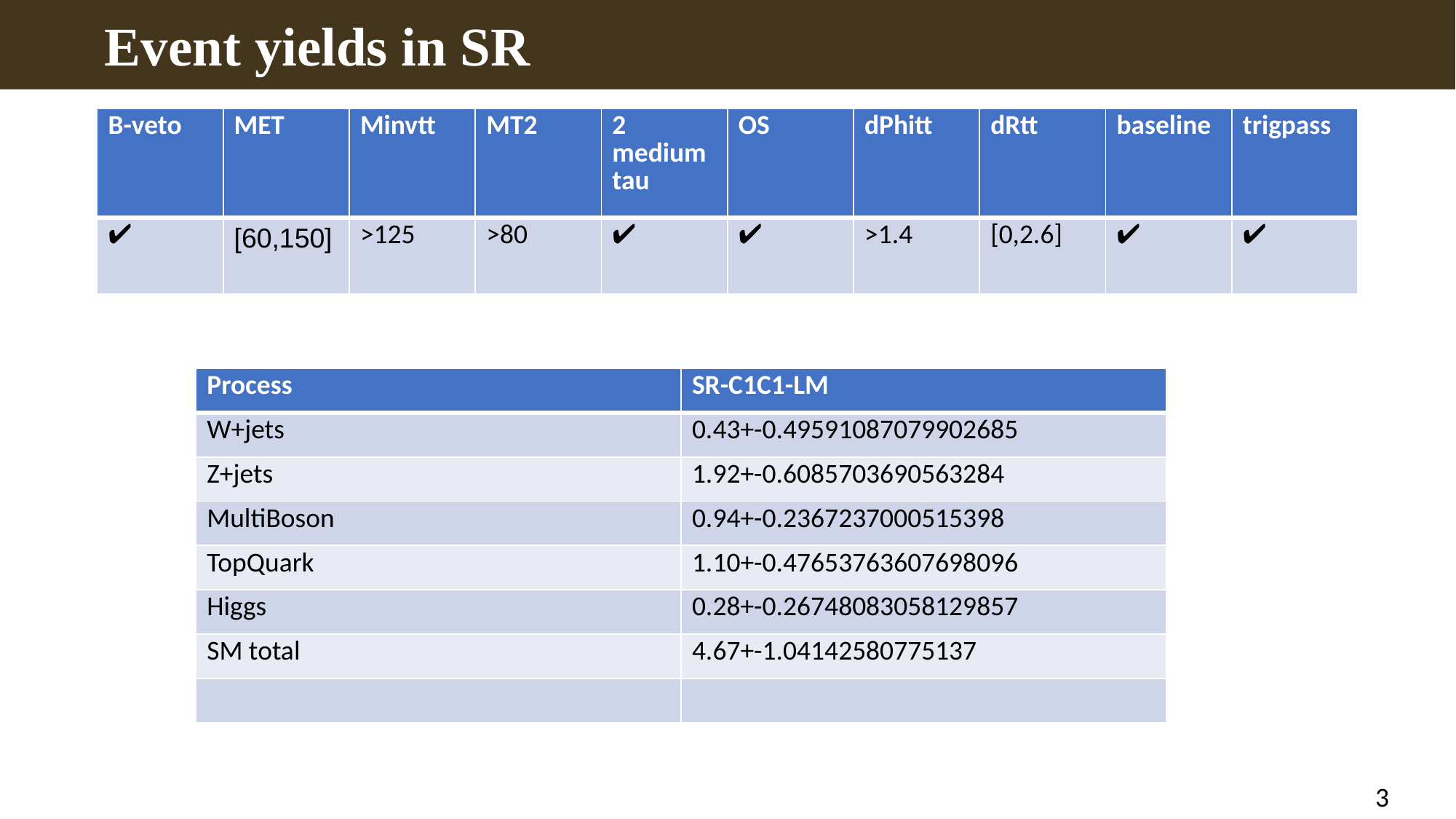

Event yields in SR
| B-veto | MET | Minvtt | MT2 | 2 medium tau | OS | dPhitt | dRtt | baseline | trigpass |
| --- | --- | --- | --- | --- | --- | --- | --- | --- | --- |
| ✔️ | [60,150] | >125 | >80 | ✔️ | ✔️ | >1.4 | [0,2.6] | ✔️ | ✔️ |
| Process | SR-C1C1-LM |
| --- | --- |
| W+jets | 0.43+-0.49591087079902685 |
| Z+jets | 1.92+-0.6085703690563284 |
| MultiBoson | 0.94+-0.2367237000515398 |
| TopQuark | 1.10+-0.47653763607698096 |
| Higgs | 0.28+-0.26748083058129857 |
| SM total | 4.67+-1.04142580775137 |
|  |  |
3